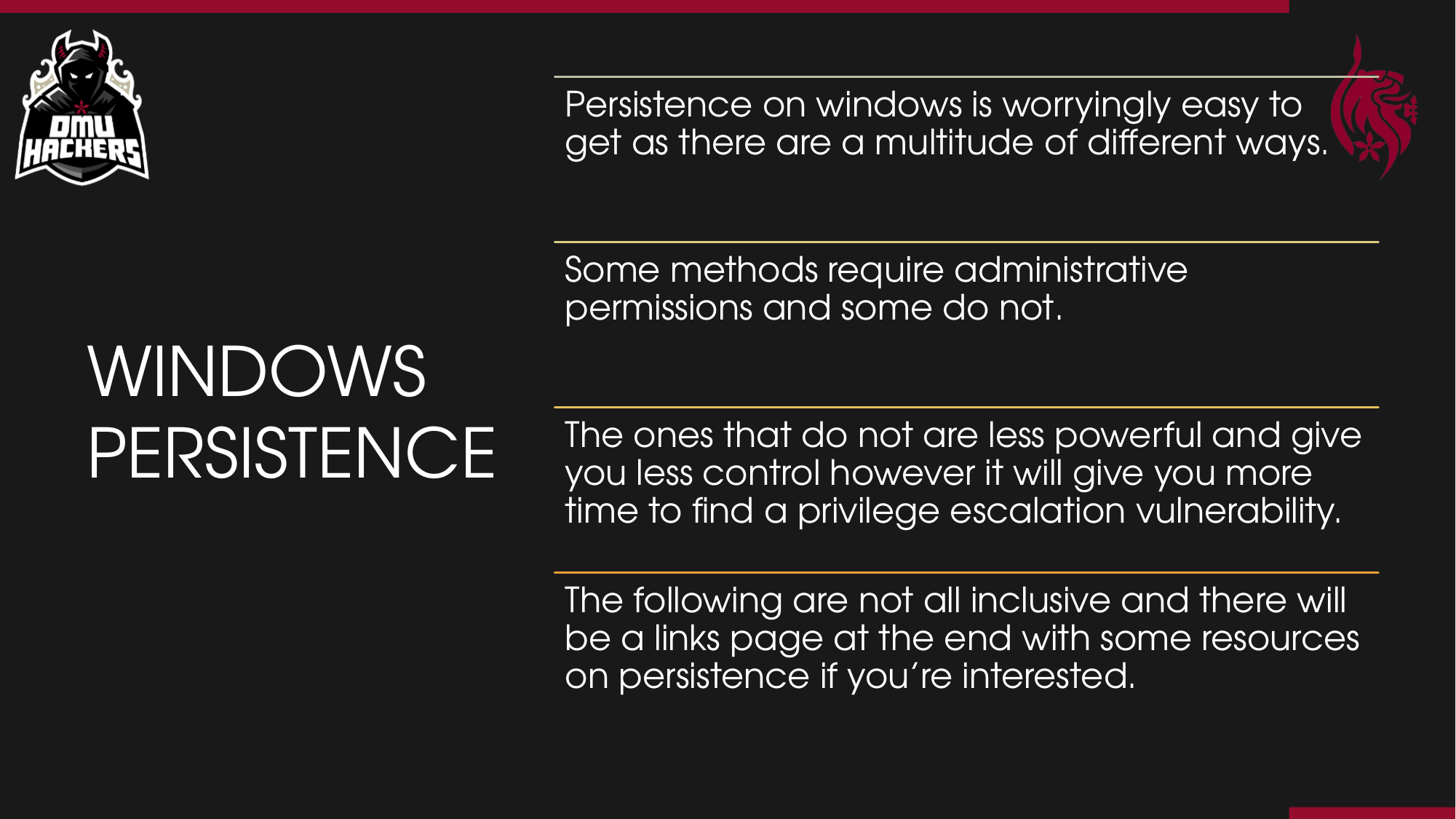

Persistence on windows is worryingly easy to get as there are a multitude of different ways.

Some methods require administrative permissions and some do not.

The ones that do not are less powerful and give you less control however it will give you more time to find a privilege escalation vulnerability.

The following are not all inclusive and there will be a links page at the end with some resources on persistence if you’re interested.
# WINDOWS PERSISTENCE